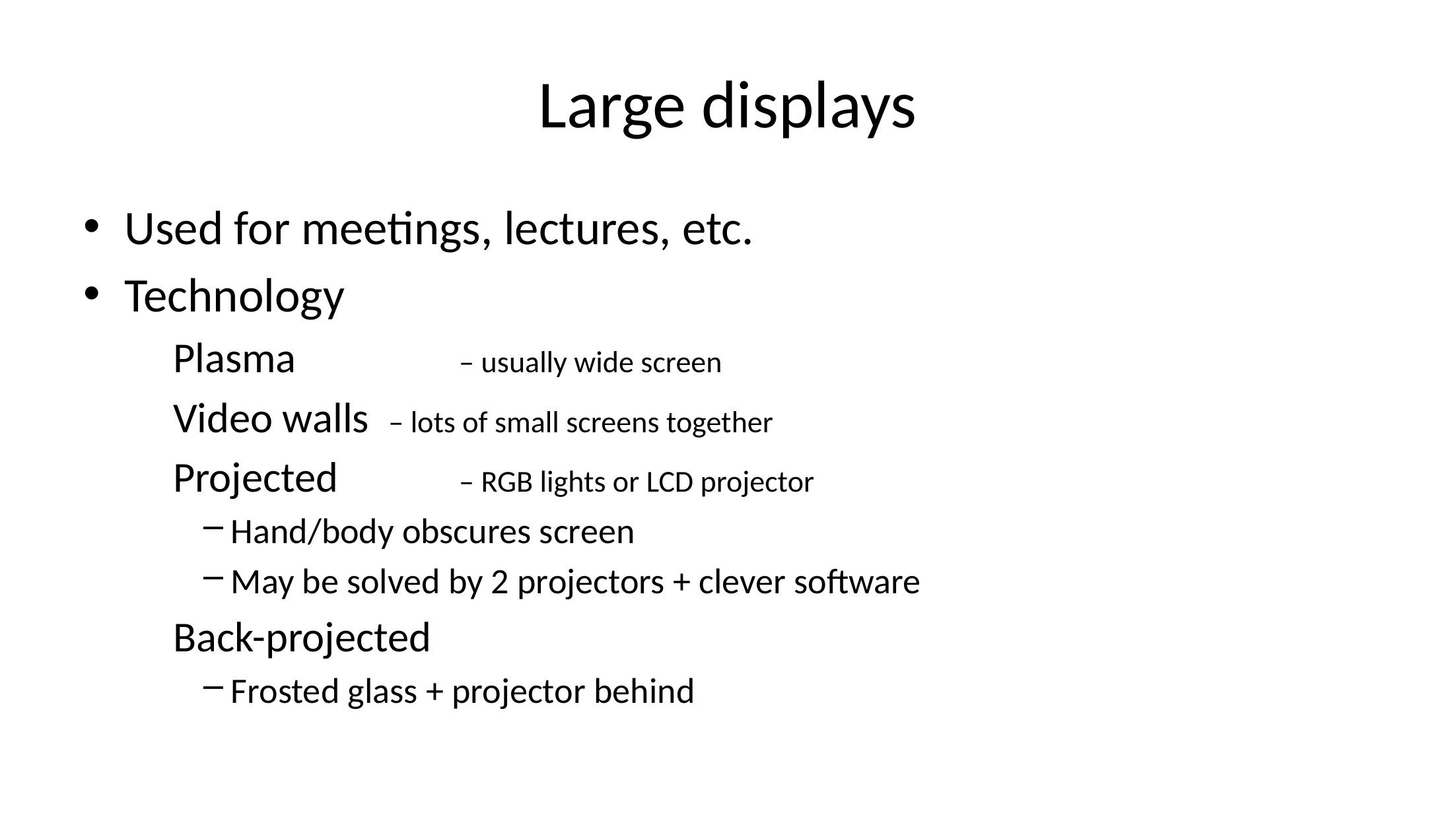

# Large displays
Used for meetings, lectures, etc.
Technology
Plasma 	– usually wide screen
Video walls  – lots of small screens together
Projected	– RGB lights or LCD projector
Hand/body obscures screen
May be solved by 2 projectors + clever software
Back-projected
Frosted glass + projector behind